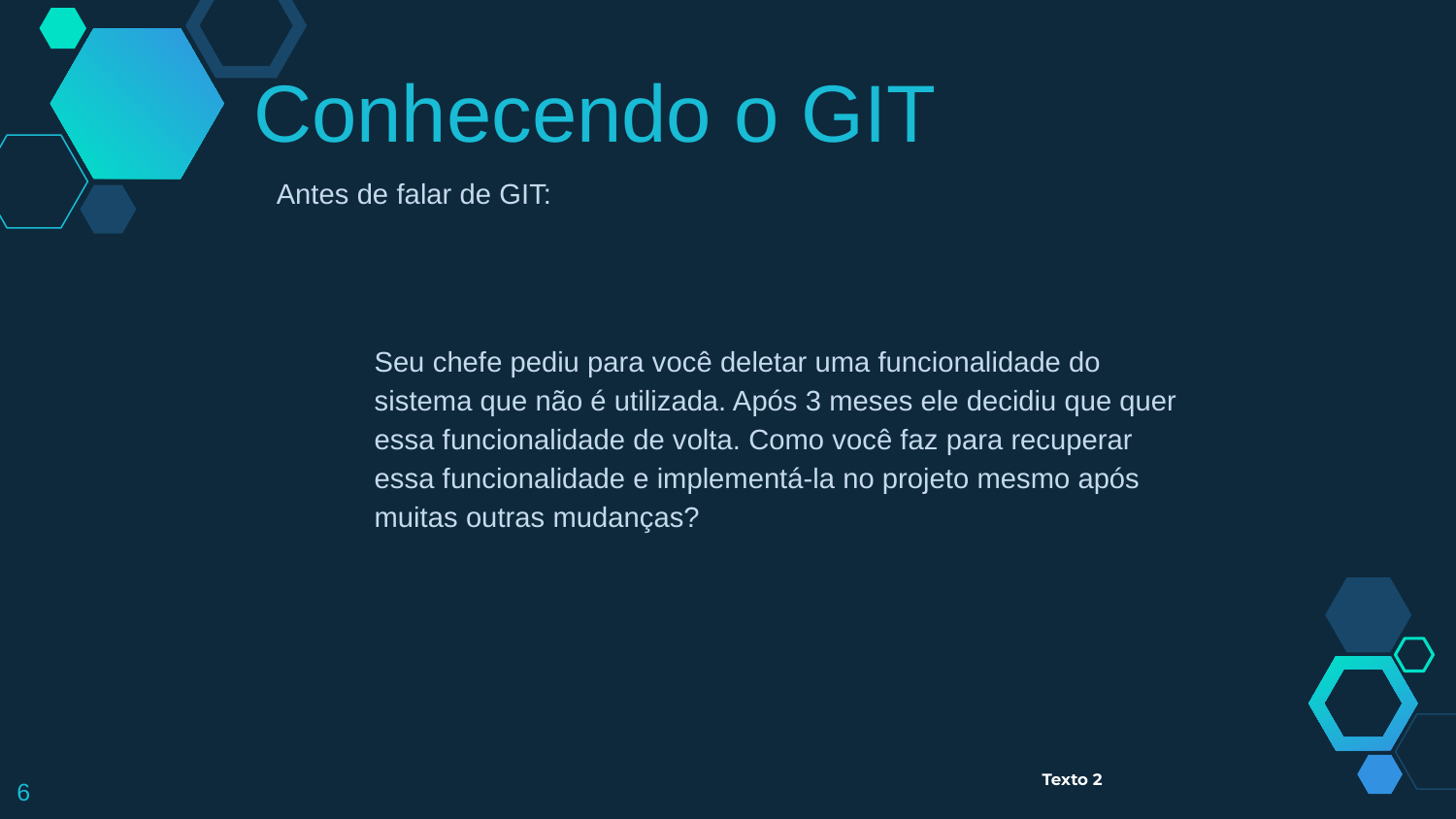

Conhecendo o GIT
Antes de falar de GIT:
Seu chefe pediu para você deletar uma funcionalidade do sistema que não é utilizada. Após 3 meses ele decidiu que quer essa funcionalidade de volta. Como você faz para recuperar essa funcionalidade e implementá-la no projeto mesmo após muitas outras mudanças?
6
Texto 2